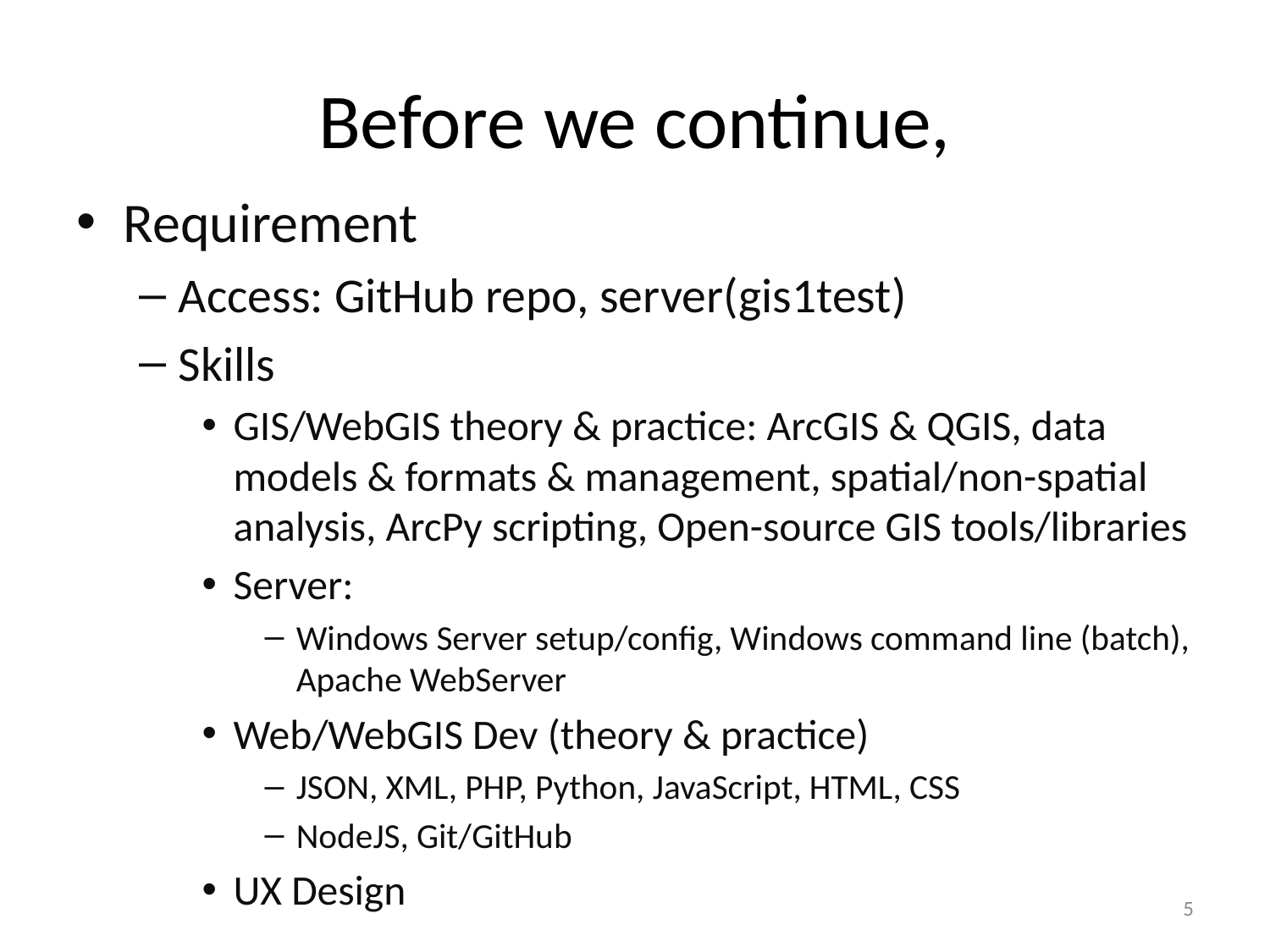

# Before we continue,
Requirement
Access: GitHub repo, server(gis1test)
Skills
GIS/WebGIS theory & practice: ArcGIS & QGIS, data models & formats & management, spatial/non-spatial analysis, ArcPy scripting, Open-source GIS tools/libraries
Server:
Windows Server setup/config, Windows command line (batch), Apache WebServer
Web/WebGIS Dev (theory & practice)
JSON, XML, PHP, Python, JavaScript, HTML, CSS
NodeJS, Git/GitHub
UX Design
5